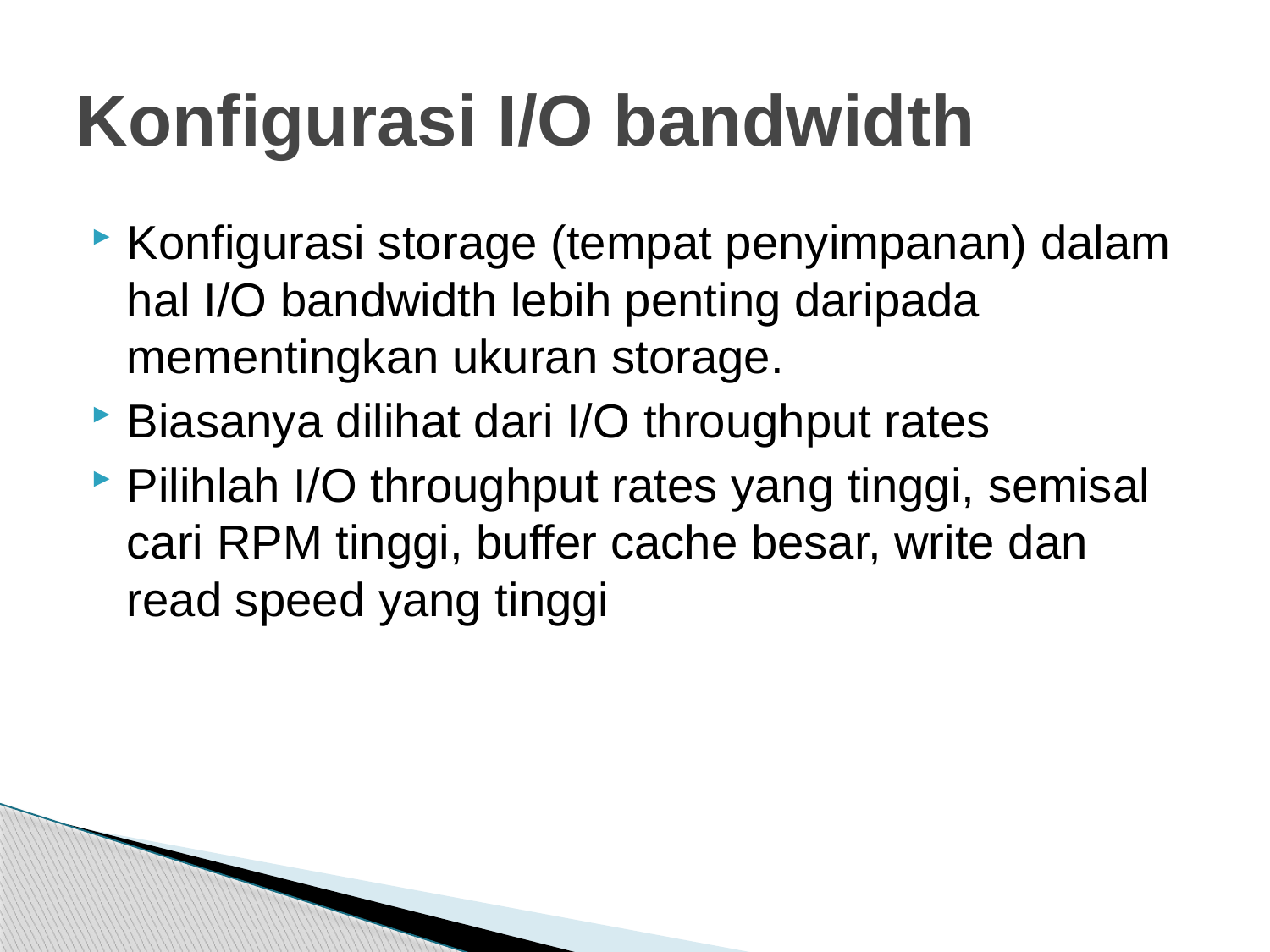

# Konfigurasi I/O bandwidth
Konfigurasi storage (tempat penyimpanan) dalam hal I/O bandwidth lebih penting daripada mementingkan ukuran storage.
Biasanya dilihat dari I/O throughput rates
Pilihlah I/O throughput rates yang tinggi, semisal cari RPM tinggi, buffer cache besar, write dan read speed yang tinggi